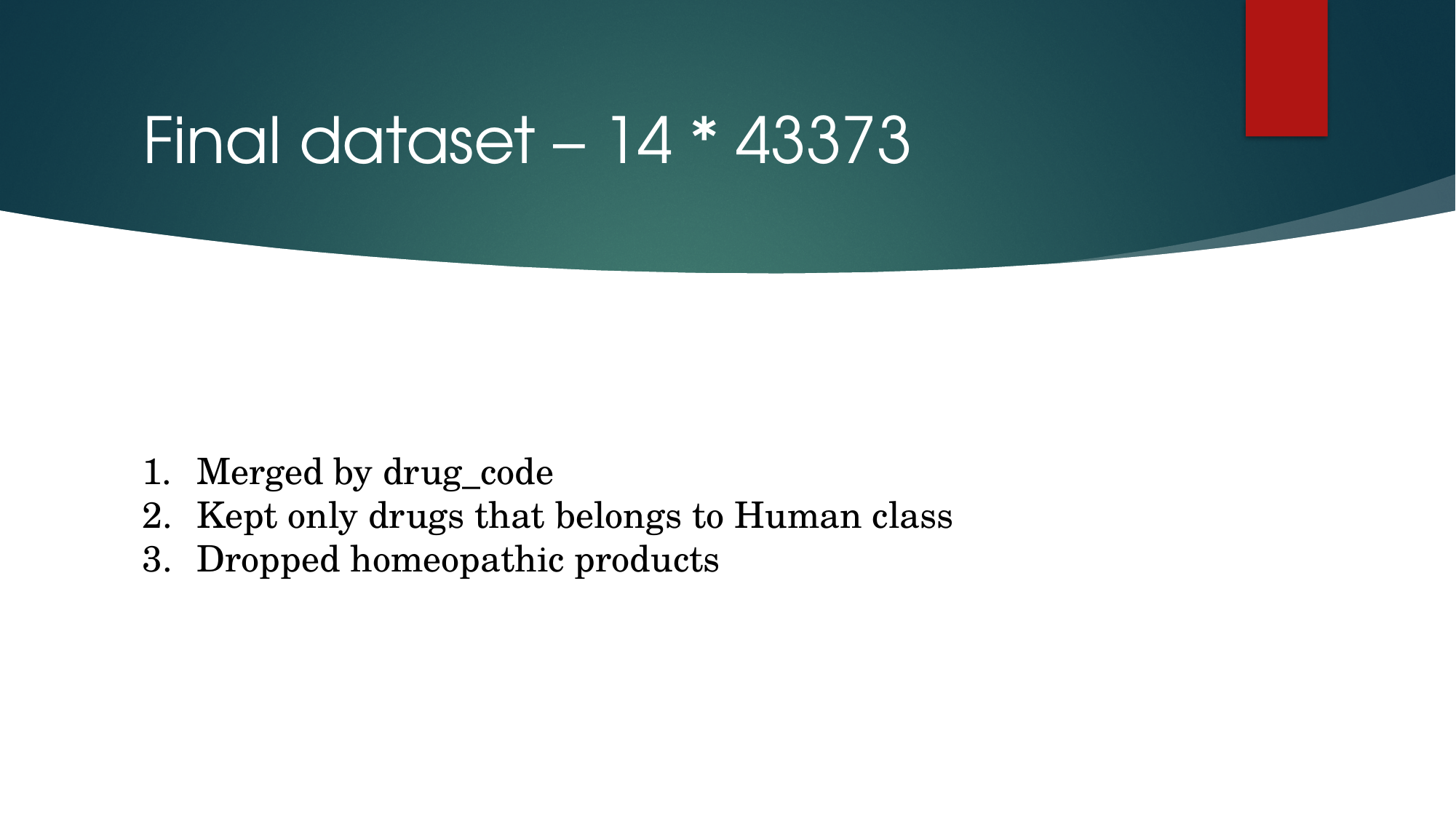

# Final dataset – 14 * 43373

Merged by drug_code
Kept only drugs that belongs to Human class
Dropped homeopathic products